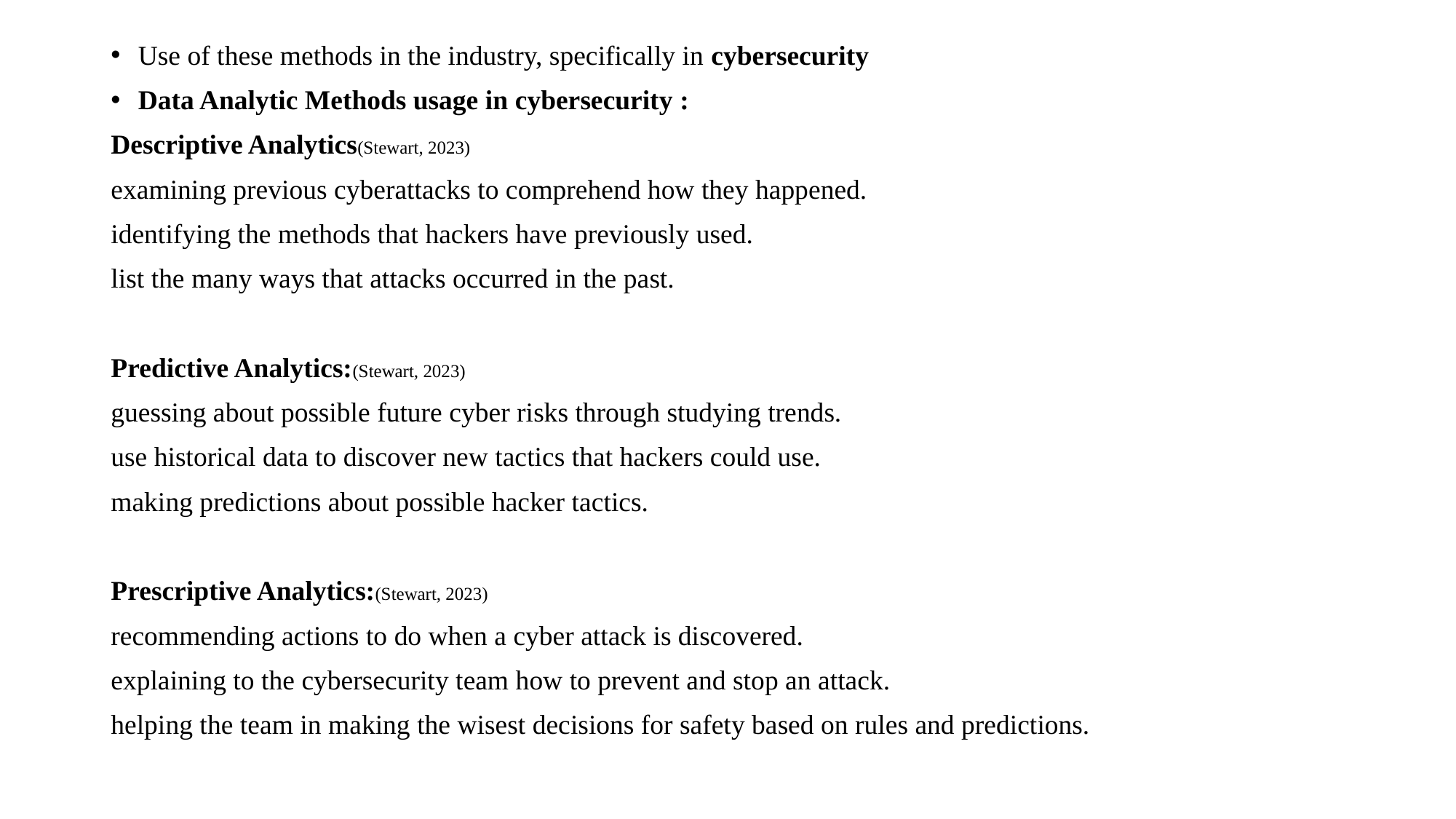

Use of these methods in the industry, specifically in cybersecurity
Data Analytic Methods usage in cybersecurity :
Descriptive Analytics(Stewart, 2023)
examining previous cyberattacks to comprehend how they happened.
identifying the methods that hackers have previously used.
list the many ways that attacks occurred in the past.

Predictive Analytics:(Stewart, 2023)
guessing about possible future cyber risks through studying trends.
use historical data to discover new tactics that hackers could use.
making predictions about possible hacker tactics.

Prescriptive Analytics:(Stewart, 2023)
recommending actions to do when a cyber attack is discovered.
explaining to the cybersecurity team how to prevent and stop an attack.
helping the team in making the wisest decisions for safety based on rules and predictions.